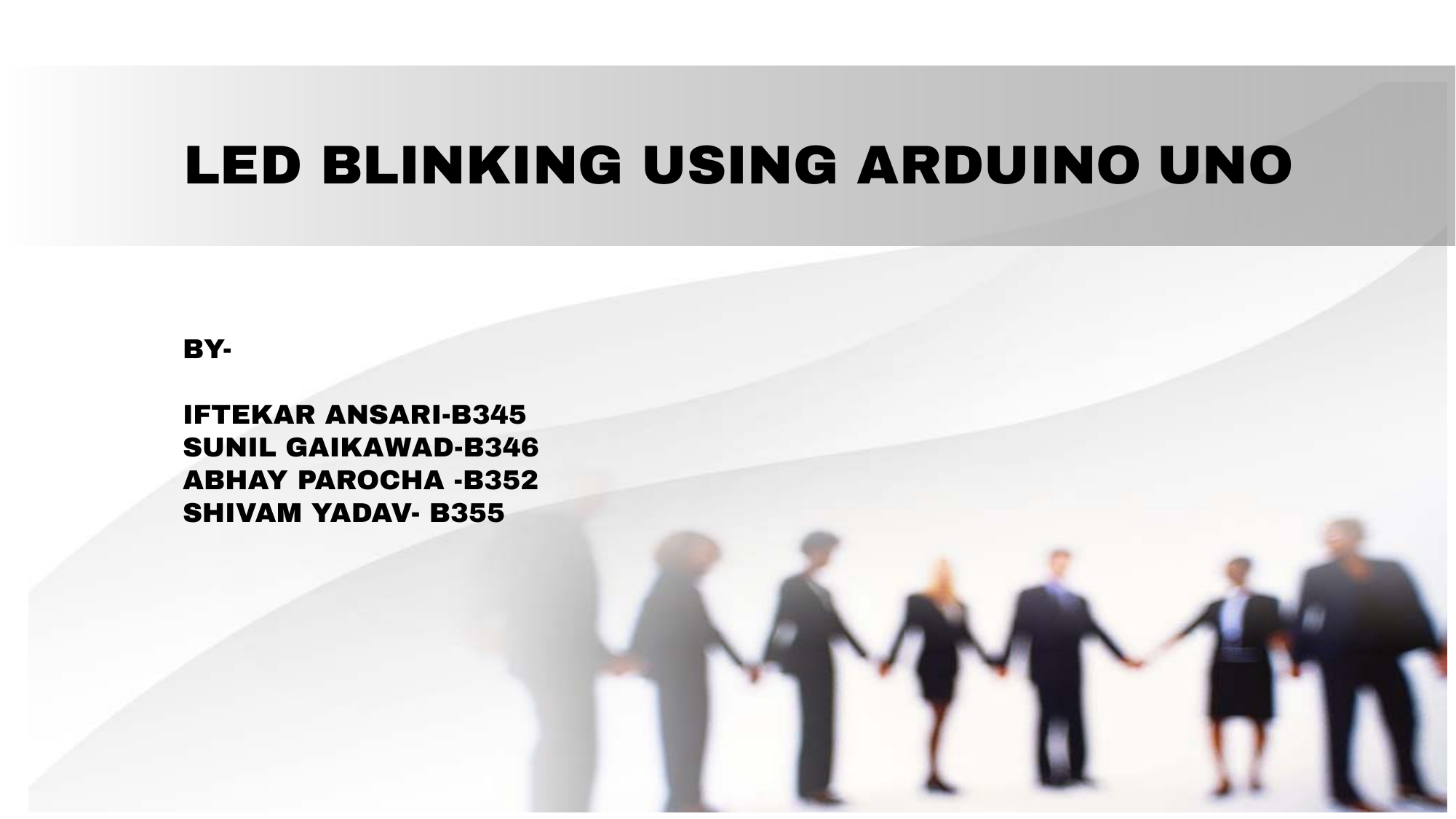

# LED BLINKING USING ARDUINO UNO
BY-

IFTEKAR ANSARI-B345
SUNIL GAIKAWAD-B346
ABHAY PAROCHA -B352
SHIVAM YADAV- B355